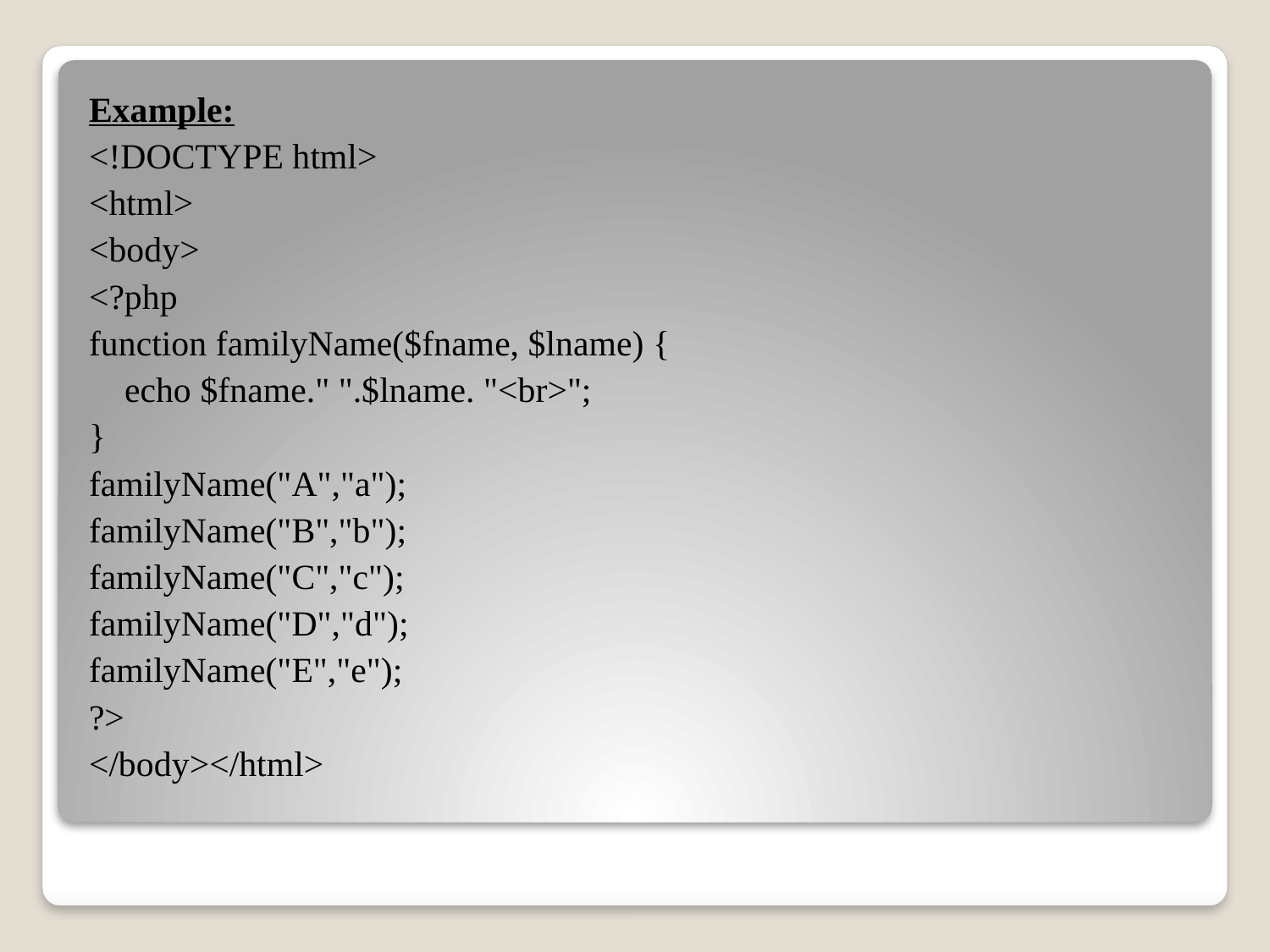

Example:
<!DOCTYPE html>
<html>
<body>
<?php
function familyName($fname, $lname) {
    echo $fname." ".$lname. "<br>";
}
familyName("A","a");
familyName("B","b");
familyName("C","c");
familyName("D","d");
familyName("E","e");
?>
</body></html>